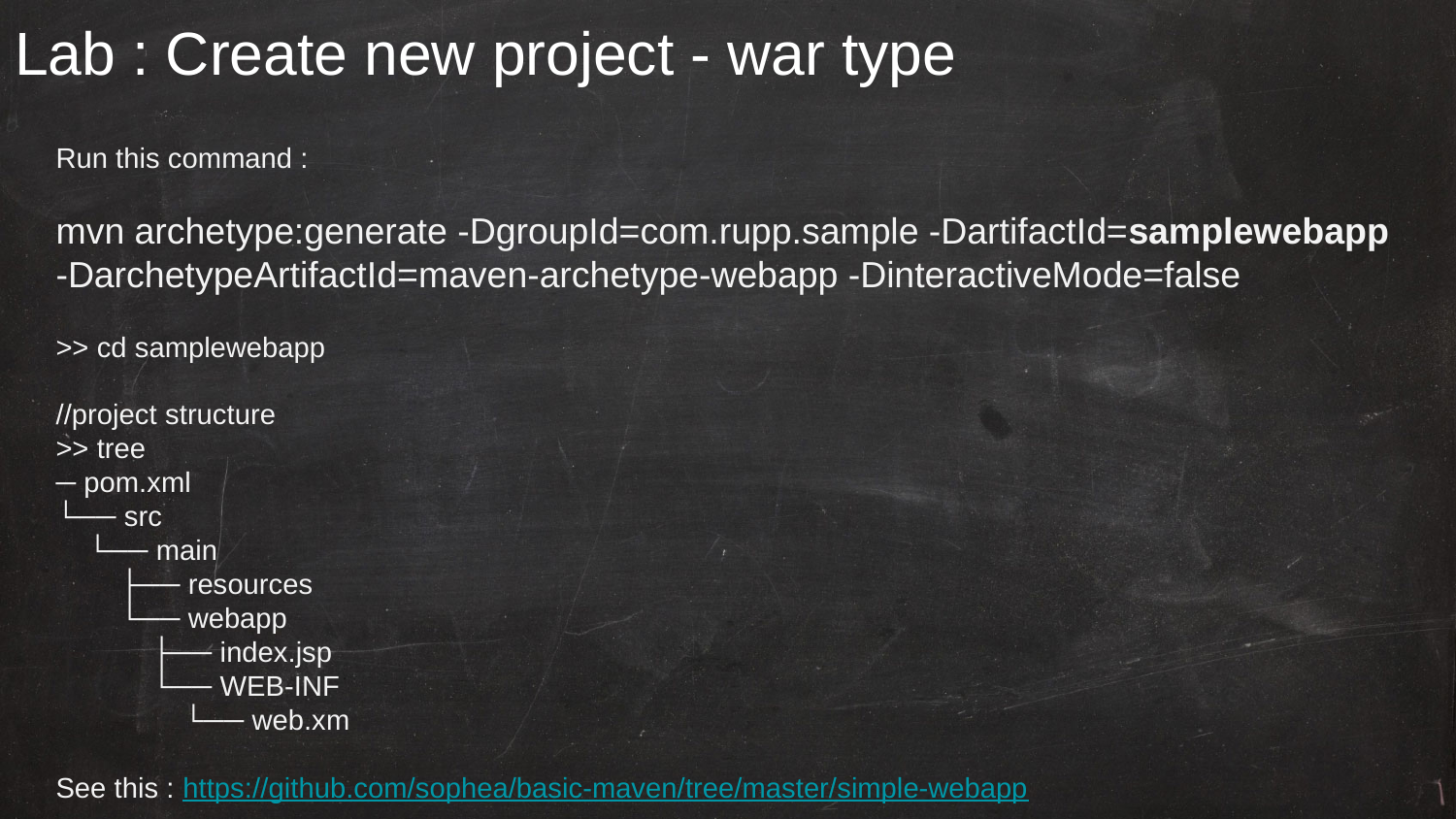

# Lab : Create new project - war type
Run this command :

mvn archetype:generate -DgroupId=com.rupp.sample -DartifactId=samplewebapp -DarchetypeArtifactId=maven-archetype-webapp -DinteractiveMode=false
>> cd samplewebapp
//project structure
>> tree
─ pom.xml
└── src
    └── main
        ├── resources
        └── webapp
            ├── index.jsp
            └── WEB-INF
                └── web.xm

See this : https://github.com/sophea/basic-maven/tree/master/simple-webapp